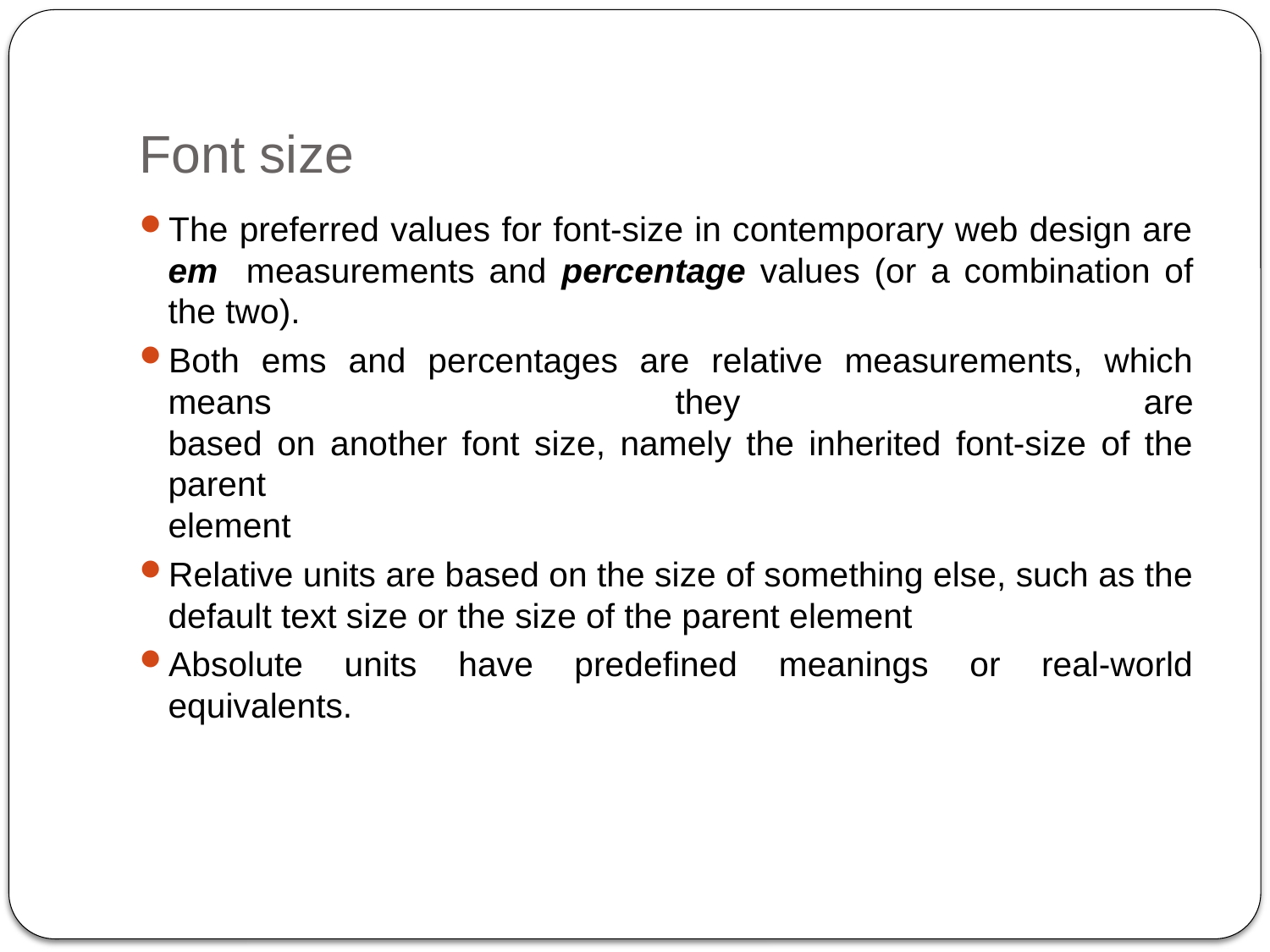

# Font size
The preferred values for font-size in contemporary web design are em  measurements and percentage values (or a combination of the two).
Both ems and percentages are relative measurements, which means they are
based on another font size, namely the inherited font-size of the parent
element
Relative units are based on the size of something else, such as the default text size or the size of the parent element
Absolute units have predefined meanings or real-world equivalents.